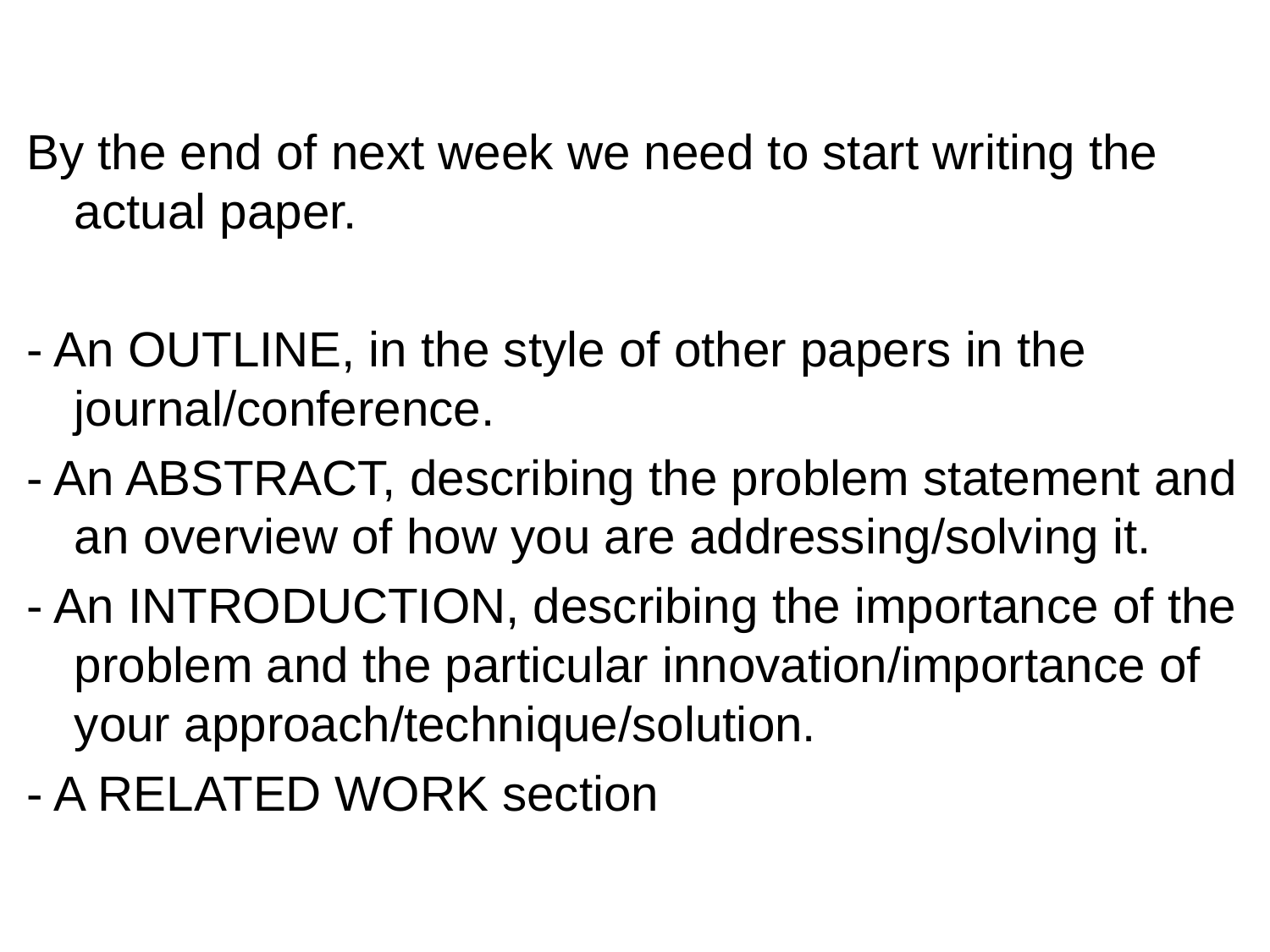

#
By the end of next week we need to start writing the actual paper.

- An OUTLINE, in the style of other papers in the journal/conference.
- An ABSTRACT, describing the problem statement and an overview of how you are addressing/solving it.
- An INTRODUCTION, describing the importance of the problem and the particular innovation/importance of your approach/technique/solution.
- A RELATED WORK section